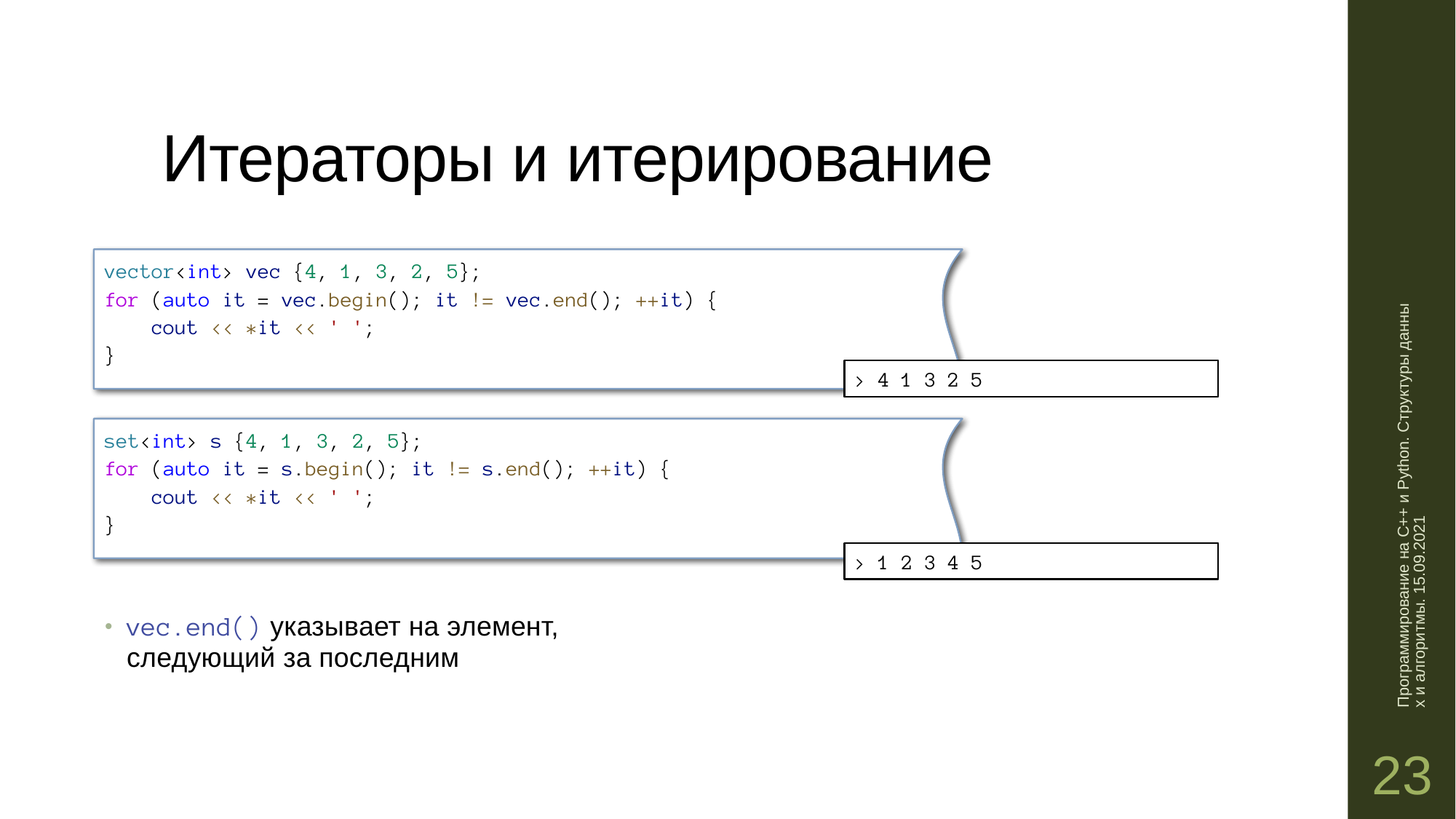

# Итераторы и итерирование
vector<int> vec {4, 1, 3, 2, 5};
for (vector<int>::iterator it = vec.begin(); it != vec.end(); ++it) {
    cout << *it << ' ';
}
> 4 1 3 2 5
set<int> s {4, 1, 3, 2, 5};
for (set<int>::iterator it = s.begin(); it != s.end(); ++it) {
    cout << *it << ' ';
}
> 1 2 3 4 5
vector<int> vec {4, 1, 3, 2, 5};
for (auto it = vec.begin(); it != vec.end(); ++it) {
    cout << *it << ' ';
}
> 4 1 3 2 5
set<int> s {4, 1, 3, 2, 5};
for (auto it = s.begin(); it != s.end(); ++it) {
    cout << *it << ' ';
}
> 1 2 3 4 5
Программирование на C++ и Python. Структуры данных и алгоритмы. 15.09.2021
vec.end() указывает на элемент, следующий за последним
23